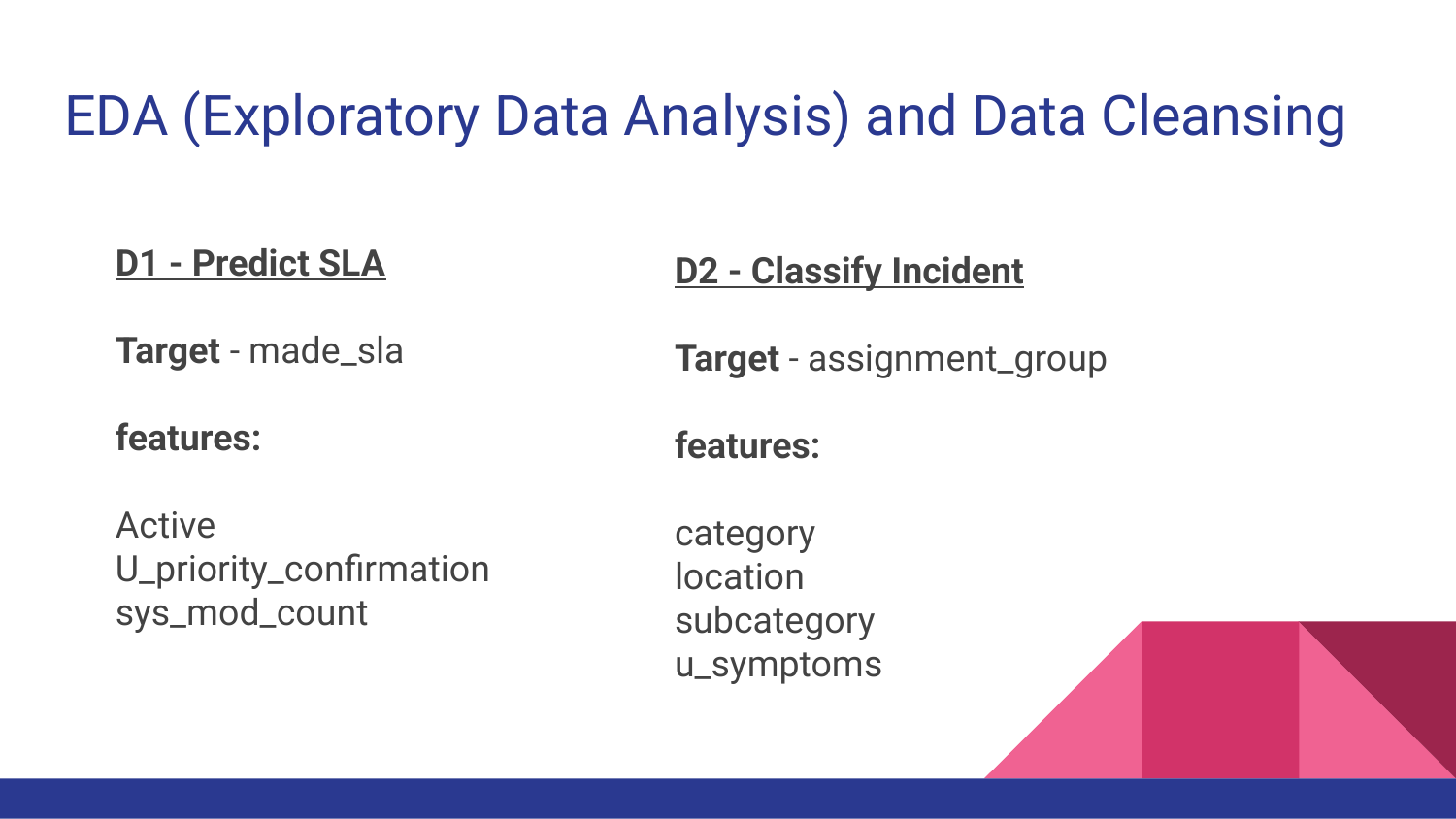

# EDA (Exploratory Data Analysis) and Data Cleansing

D1 - Predict SLA

Target - made_sla

features:

Active
U_priority_confirmation
sys_mod_count
D2 - Classify Incident

Target - assignment_group

features:

category
location
subcategory
u_symptoms